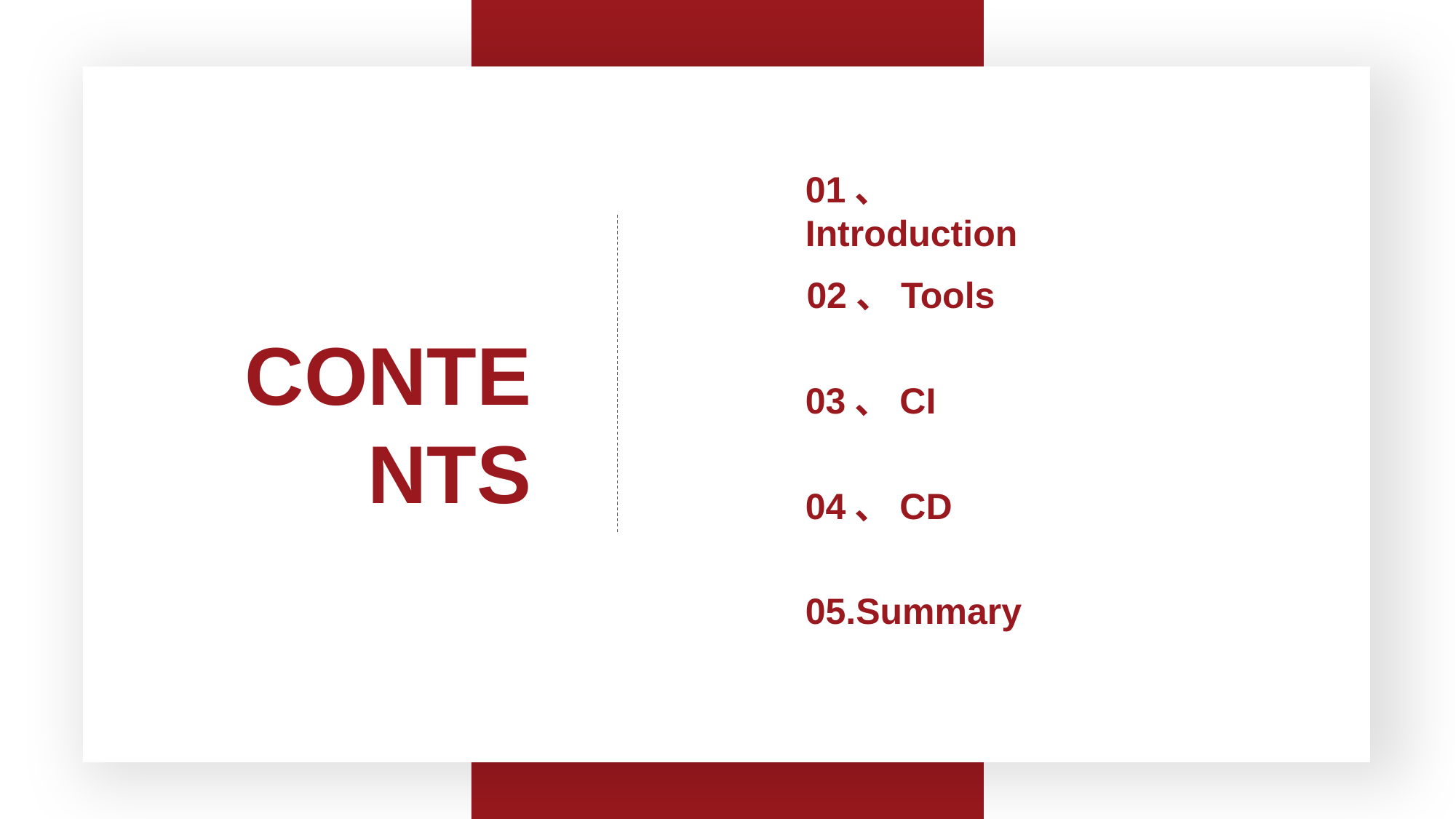

01、  Introduction

02、Tools

CONTENTS
03、CI

04、CD

05.Summary